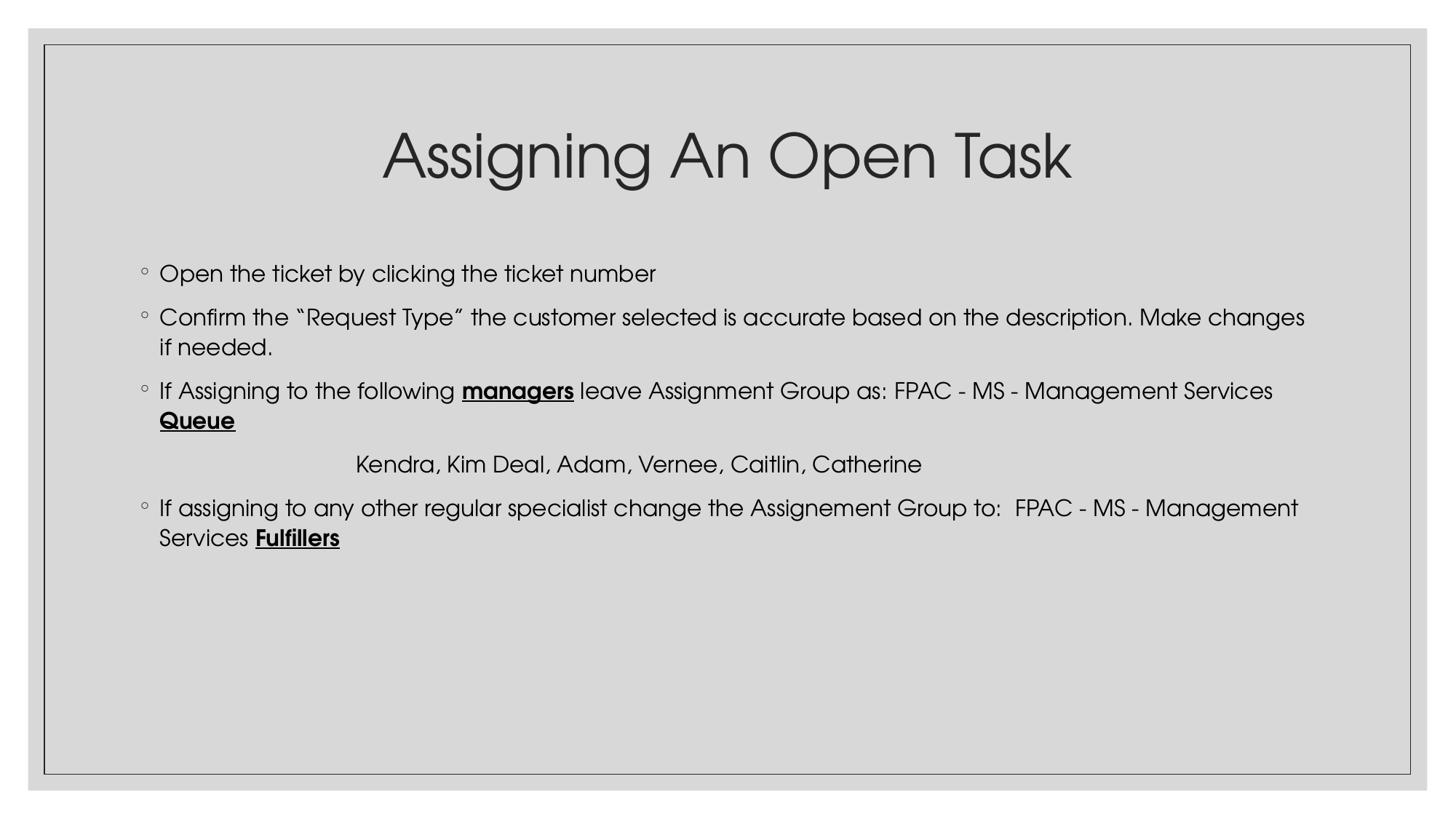

# Assigning An Open Task
Open the ticket by clicking the ticket number
Confirm the “Request Type” the customer selected is accurate based on the description. Make changes if needed.
If Assigning to the following managers leave Assignment Group as: FPAC - MS - Management Services Queue
		Kendra, Kim Deal, Adam, Vernee, Caitlin, Catherine
If assigning to any other regular specialist change the Assignement Group to:  FPAC - MS - Management Services Fulfillers